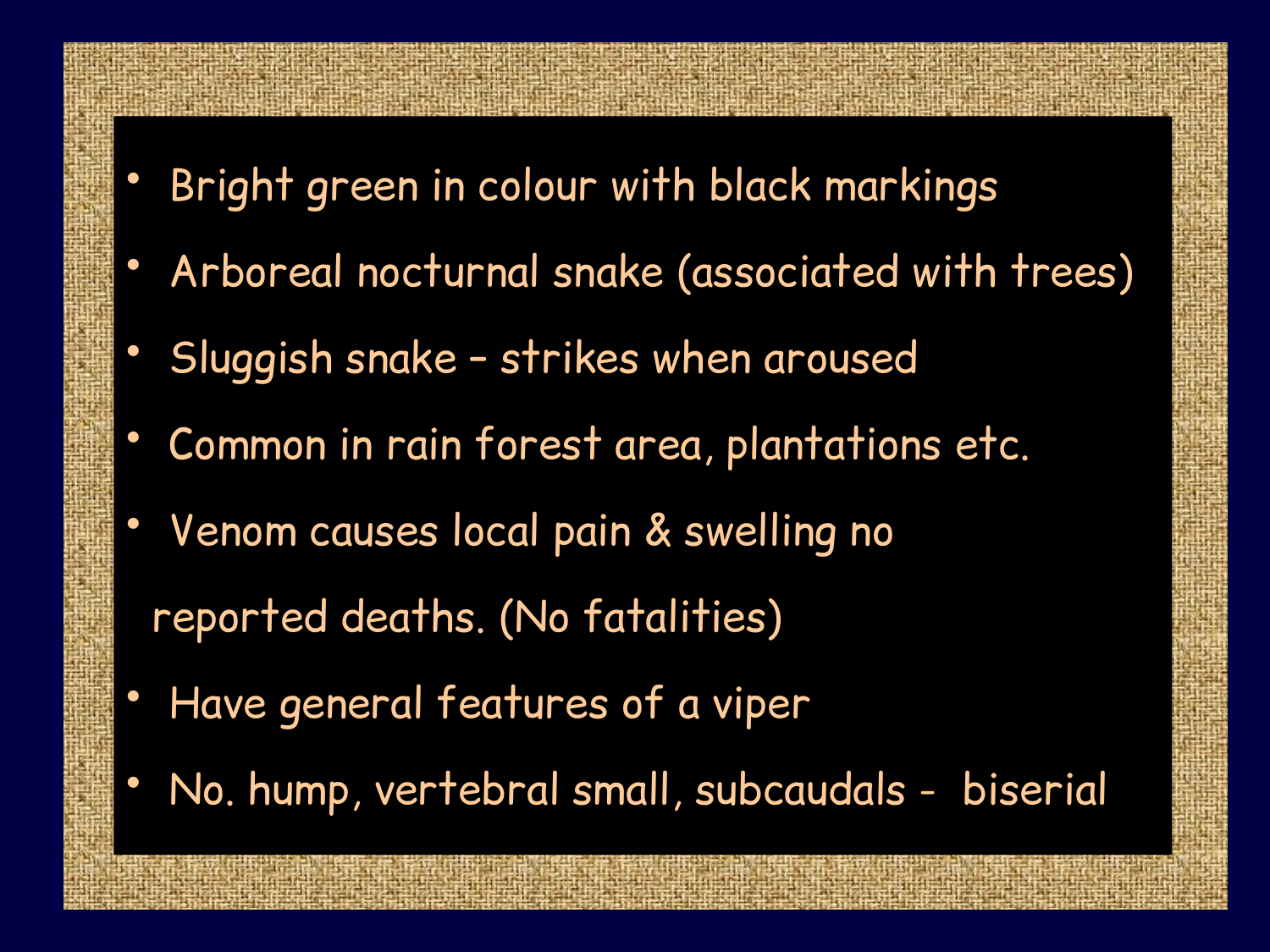

Bright green in colour with black markings
 Arboreal nocturnal snake (associated with trees)
 Sluggish snake – strikes when aroused
 Common in rain forest area, plantations etc.
 Venom causes local pain & swelling no
  reported deaths. (No fatalities)
 Have general features of a viper
 No. hump, vertebral small, subcaudals -  biserial

31